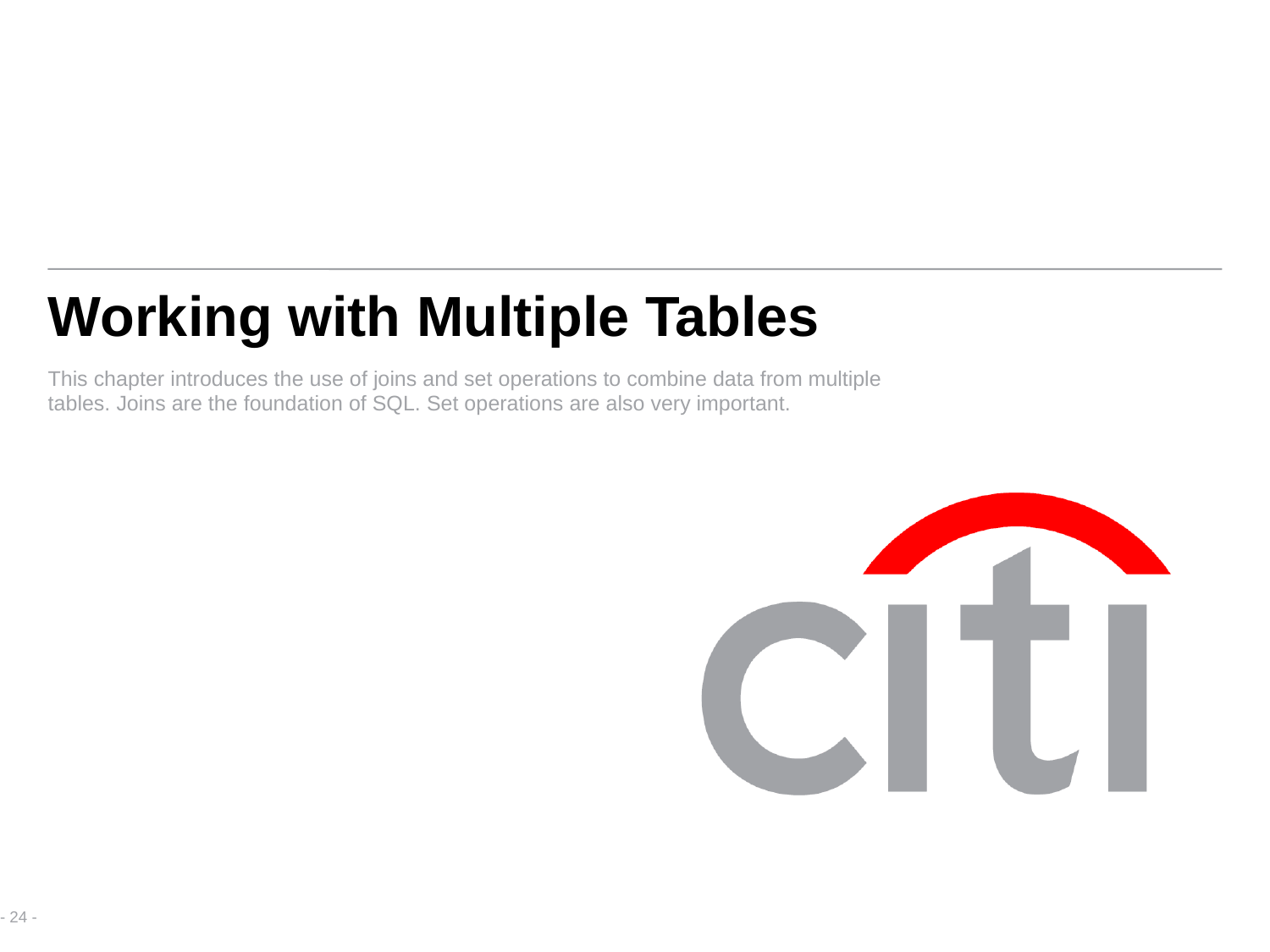

# Working with Multiple Tables
This chapter introduces the use of joins and set operations to combine data from multiple tables. Joins are the foundation of SQL. Set operations are also very important.

- 24 -